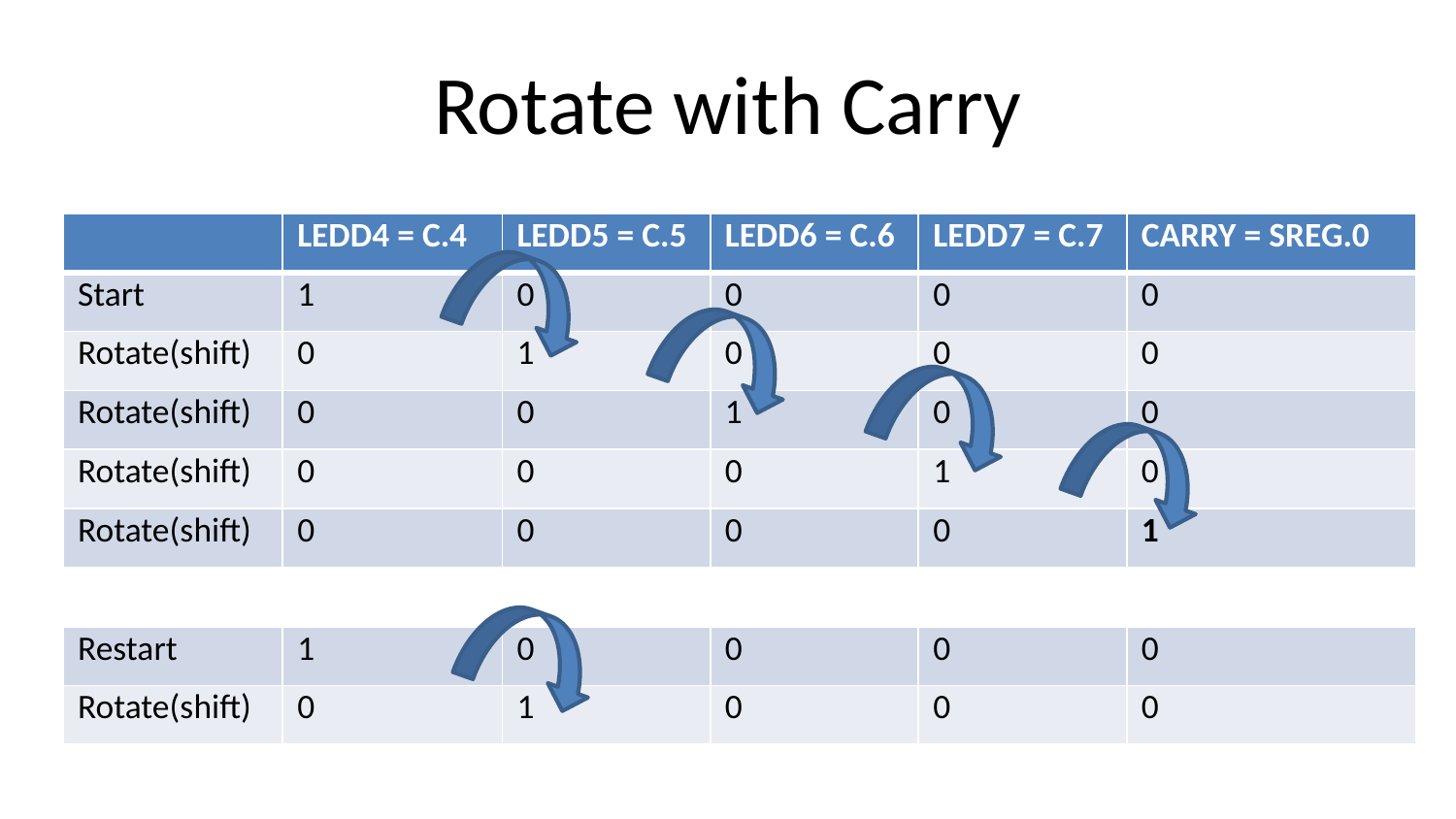

# Rotate with Carry

|  | LEDD4 = C.4 | LEDD5 = C.5 | LEDD6 = C.6 | LEDD7 = C.7 | CARRY = SREG.0 |
| --- | --- | --- | --- | --- | --- |
| Start | 1 | 0 | 0 | 0 | 0 |
| Rotate(shift) | 0 | 1 | 0 | 0 | 0 |
| Rotate(shift) | 0 | 0 | 1 | 0 | 0 |
| Rotate(shift) | 0 | 0 | 0 | 1 | 0 |
| Rotate(shift) | 0 | 0 | 0 | 0 | 1 |
|  |  |  |  |  |  |
| Restart | 1 | 0 | 0 | 0 | 0 |
| Rotate(shift) | 0 | 1 | 0 | 0 | 0 |